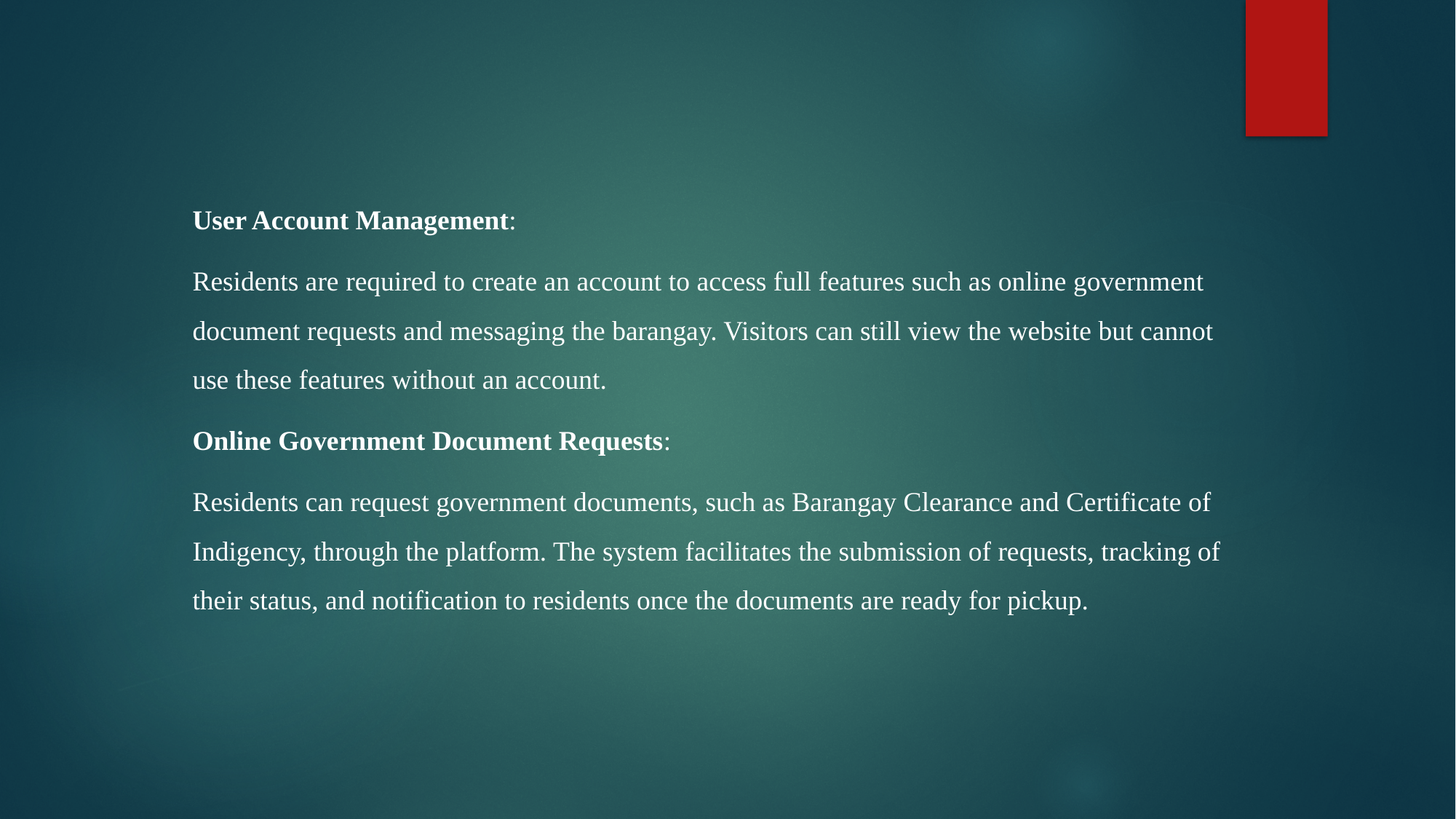

User Account Management:
Residents are required to create an account to access full features such as online government document requests and messaging the barangay. Visitors can still view the website but cannot use these features without an account.
Online Government Document Requests:
Residents can request government documents, such as Barangay Clearance and Certificate of Indigency, through the platform. The system facilitates the submission of requests, tracking of their status, and notification to residents once the documents are ready for pickup.